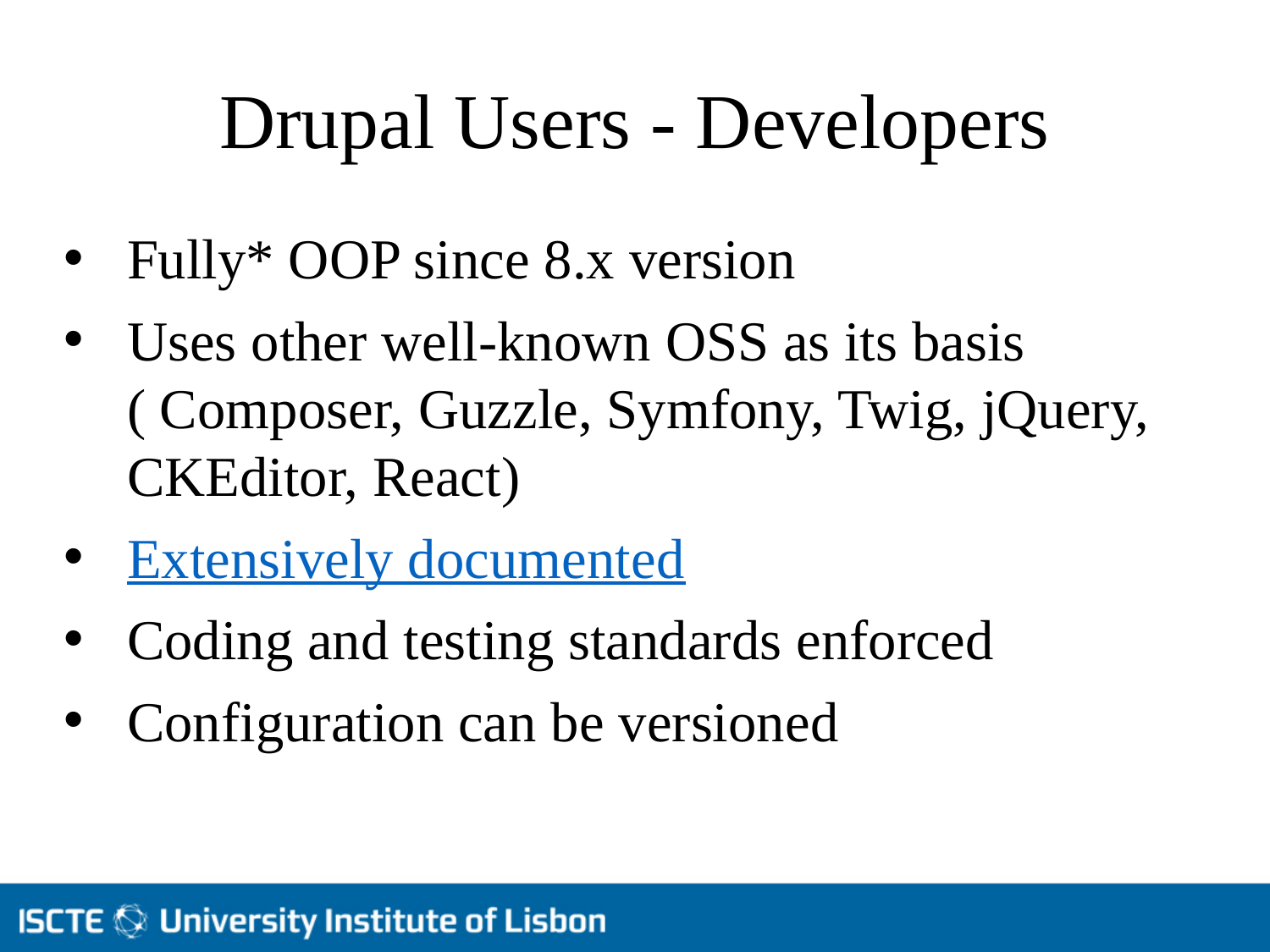

Drupal Users - Developers
Fully* OOP since 8.x version
Uses other well-known OSS as its basis ( Composer, Guzzle, Symfony, Twig, jQuery, CKEditor, React)
Extensively documented
Coding and testing standards enforced
Configuration can be versioned